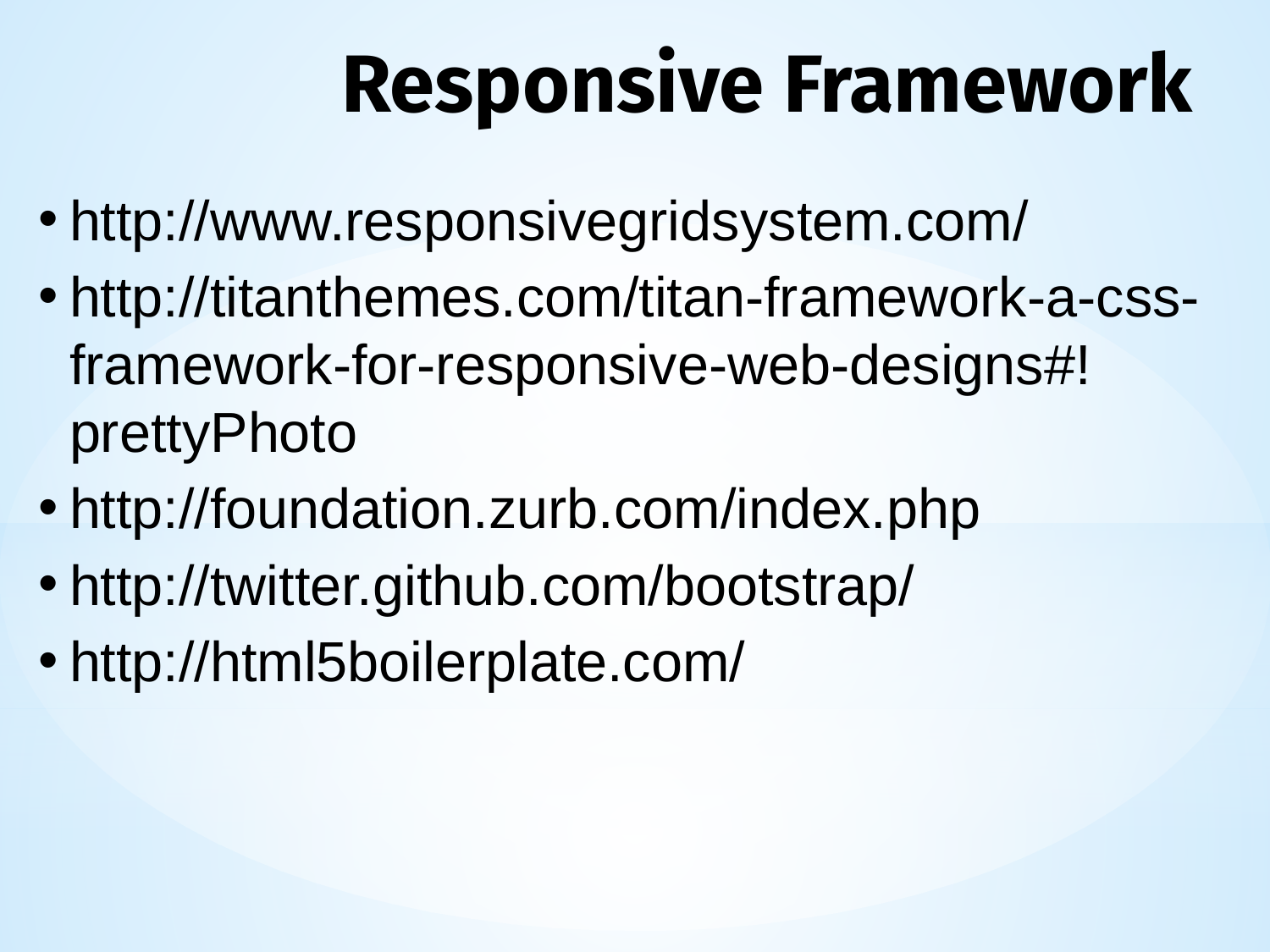

# Responsive Framework

http://www.responsivegridsystem.com/
http://titanthemes.com/titan-framework-a-css-framework-for-responsive-web-designs#!prettyPhoto
http://foundation.zurb.com/index.php
http://twitter.github.com/bootstrap/
http://html5boilerplate.com/